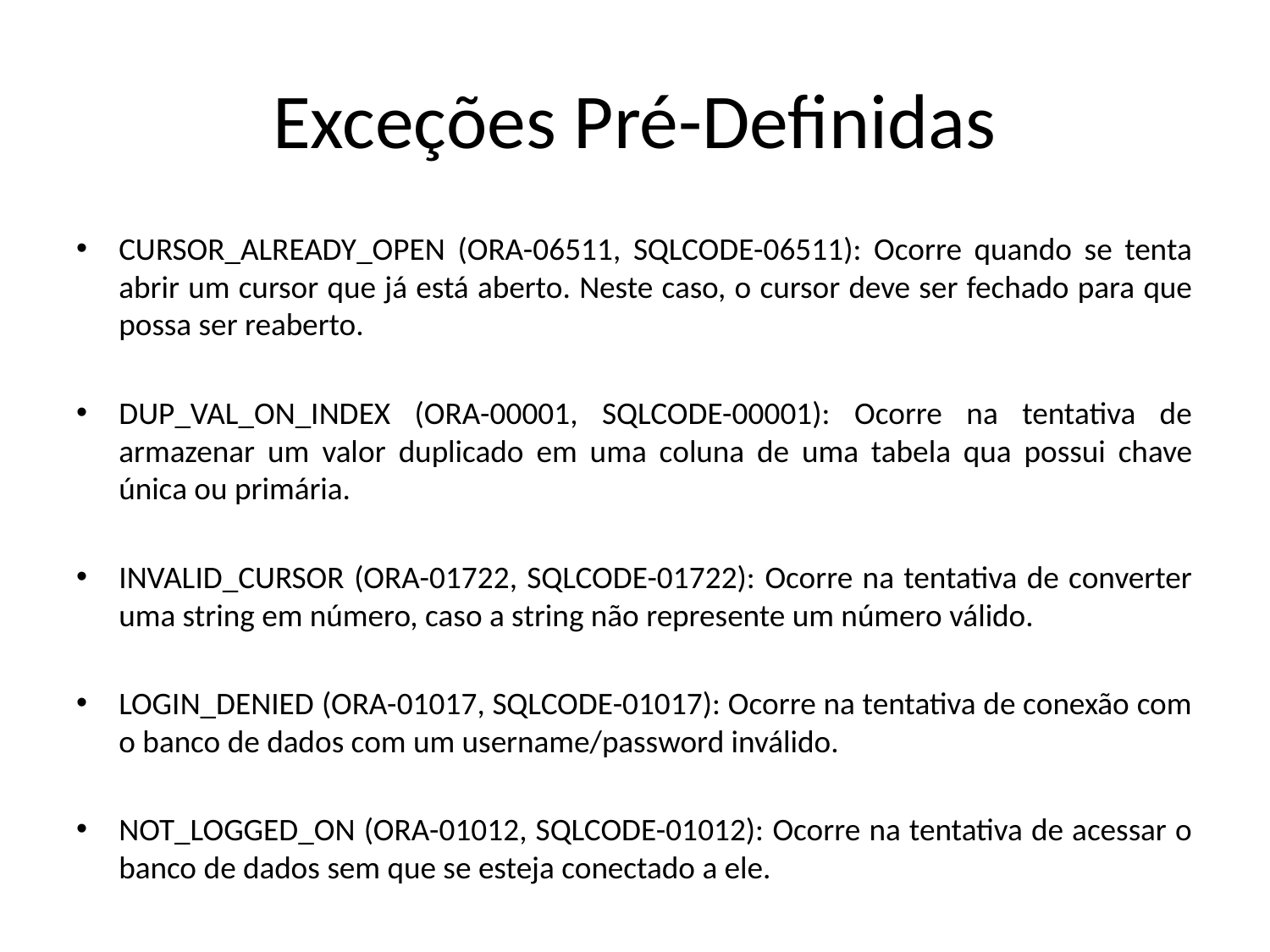

# Exceções Pré-Definidas
CURSOR_ALREADY_OPEN (ORA-06511, SQLCODE-06511): Ocorre quando se tenta abrir um cursor que já está aberto. Neste caso, o cursor deve ser fechado para que possa ser reaberto.

DUP_VAL_ON_INDEX (ORA-00001, SQLCODE-00001): Ocorre na tentativa de armazenar um valor duplicado em uma coluna de uma tabela qua possui chave única ou primária.

INVALID_CURSOR (ORA-01722, SQLCODE-01722): Ocorre na tentativa de converter uma string em número, caso a string não represente um número válido.

LOGIN_DENIED (ORA-01017, SQLCODE-01017): Ocorre na tentativa de conexão com o banco de dados com um username/password inválido.

NOT_LOGGED_ON (ORA-01012, SQLCODE-01012): Ocorre na tentativa de acessar o banco de dados sem que se esteja conectado a ele.